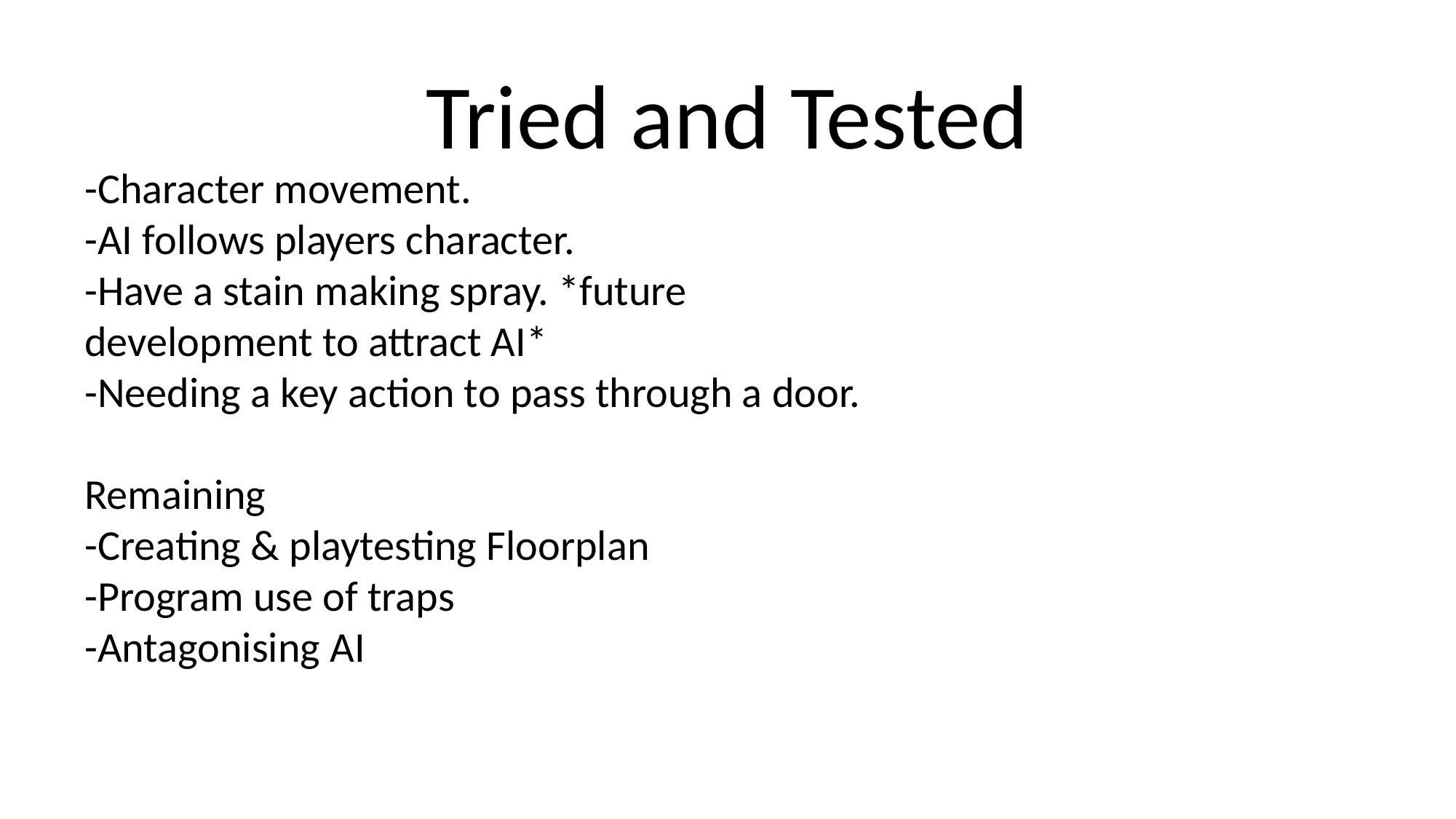

Tried and Tested
-Character movement.
-AI follows players character.
-Have a stain making spray. *future development to attract AI*
-Needing a key action to pass through a door.

Remaining
-Creating & playtesting Floorplan
-Program use of traps
-Antagonising AI